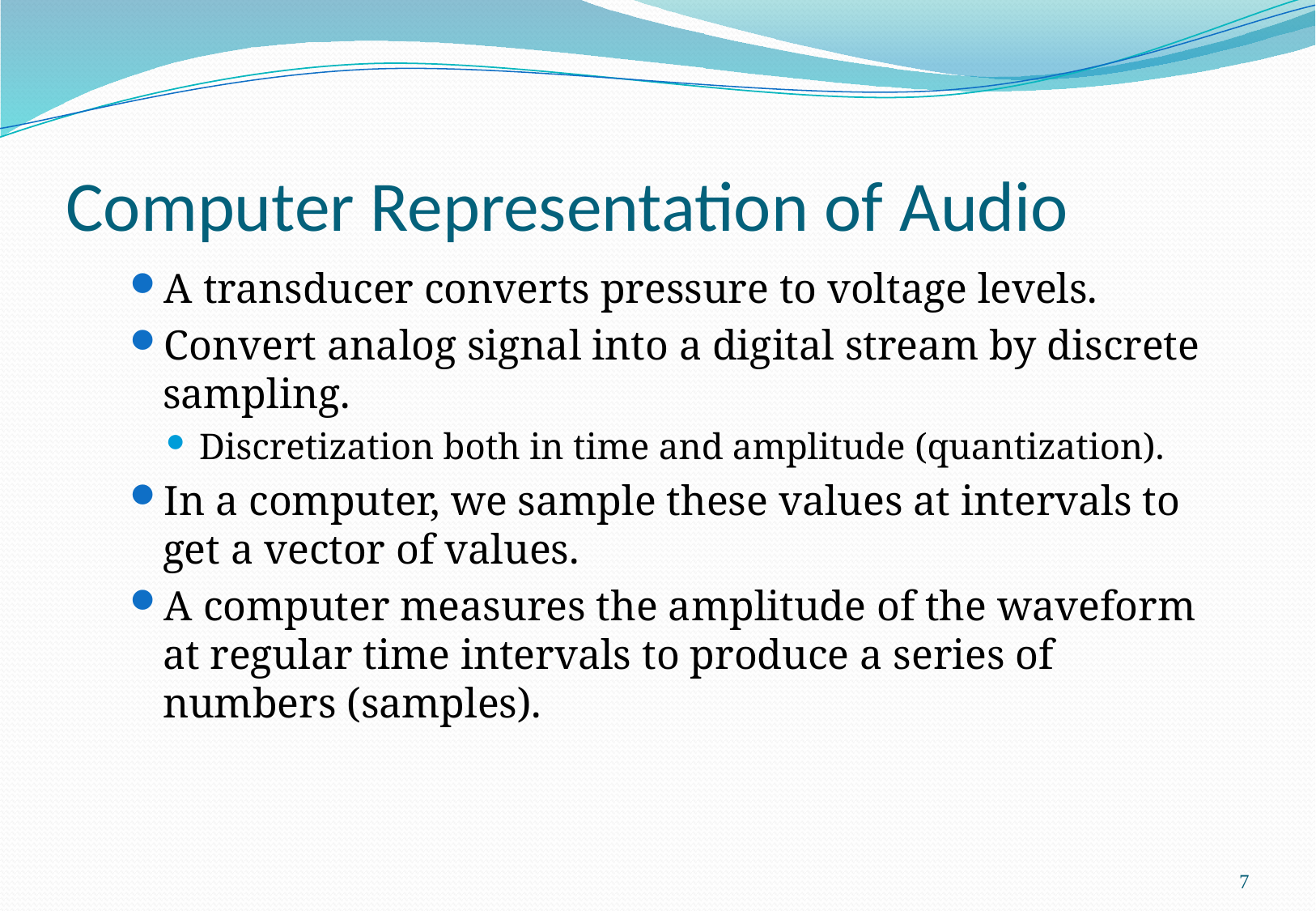

# Computer Representation of Audio
A transducer converts pressure to voltage levels.
Convert analog signal into a digital stream by discrete sampling.
Discretization both in time and amplitude (quantization).
In a computer, we sample these values at intervals to get a vector of values.
A computer measures the amplitude of the waveform at regular time intervals to produce a series of numbers (samples).
7